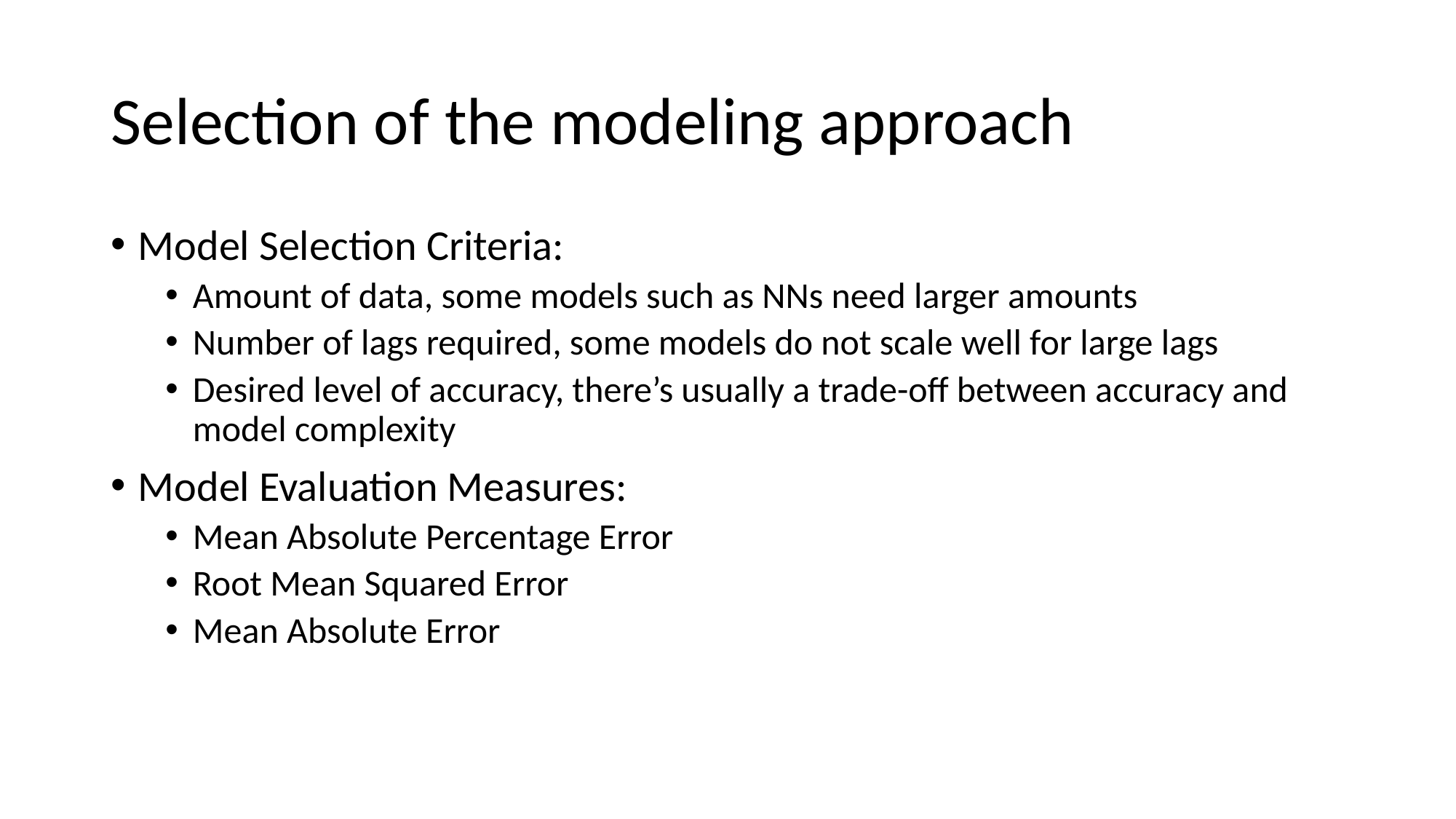

# Selection of the modeling approach
Model Selection Criteria:
Amount of data, some models such as NNs need larger amounts
Number of lags required, some models do not scale well for large lags
Desired level of accuracy, there’s usually a trade-off between accuracy and model complexity
Model Evaluation Measures:
Mean Absolute Percentage Error
Root Mean Squared Error
Mean Absolute Error